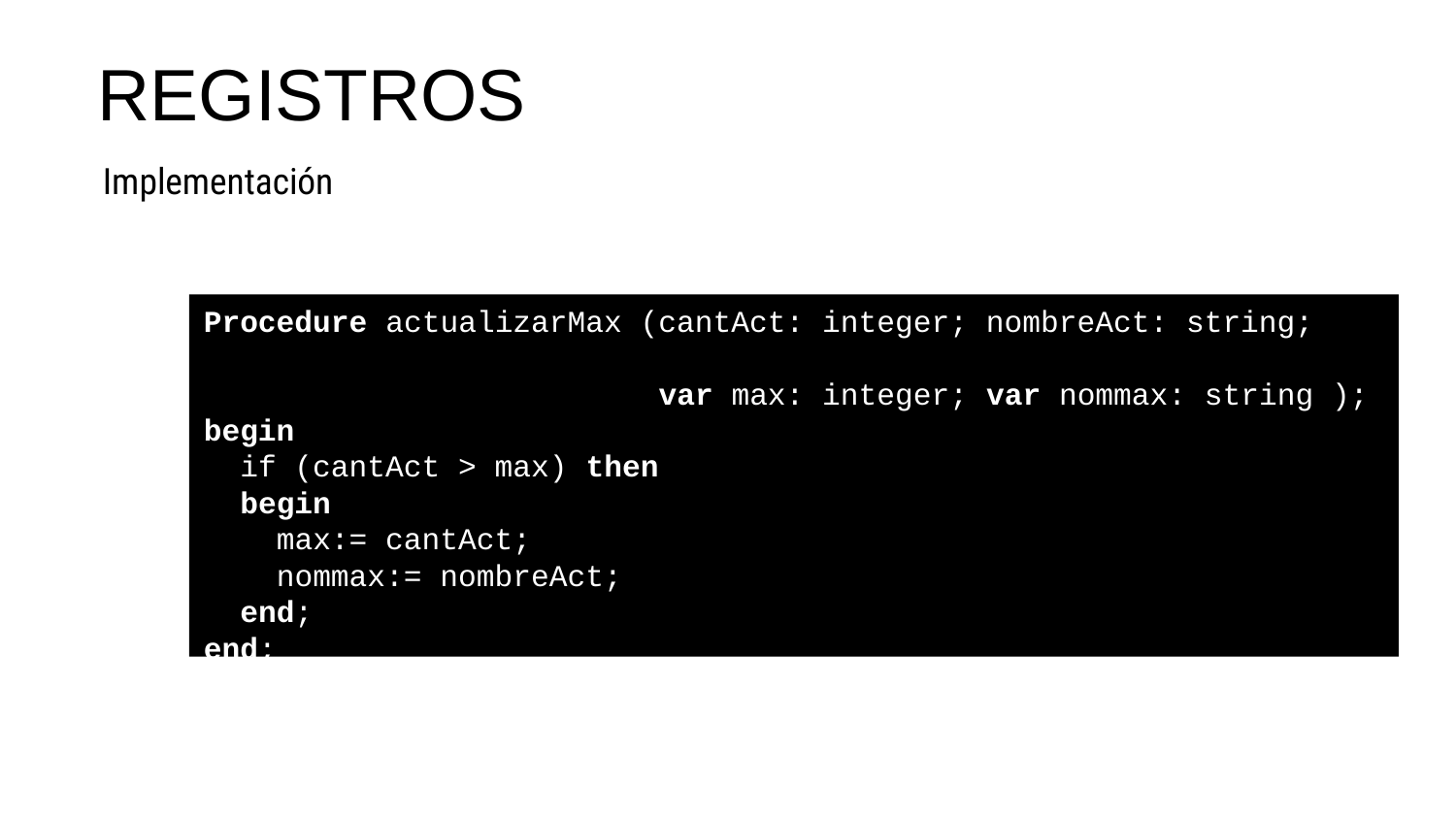

# REGISTROS
Implementación
Procedure actualizarMax (cantAct: integer; nombreAct: string;
                         var max: integer; var nommax: string );
begin
  if (cantAct > max) then
  begin
    max:= cantAct;
    nommax:= nombreAct;
  end;
end;